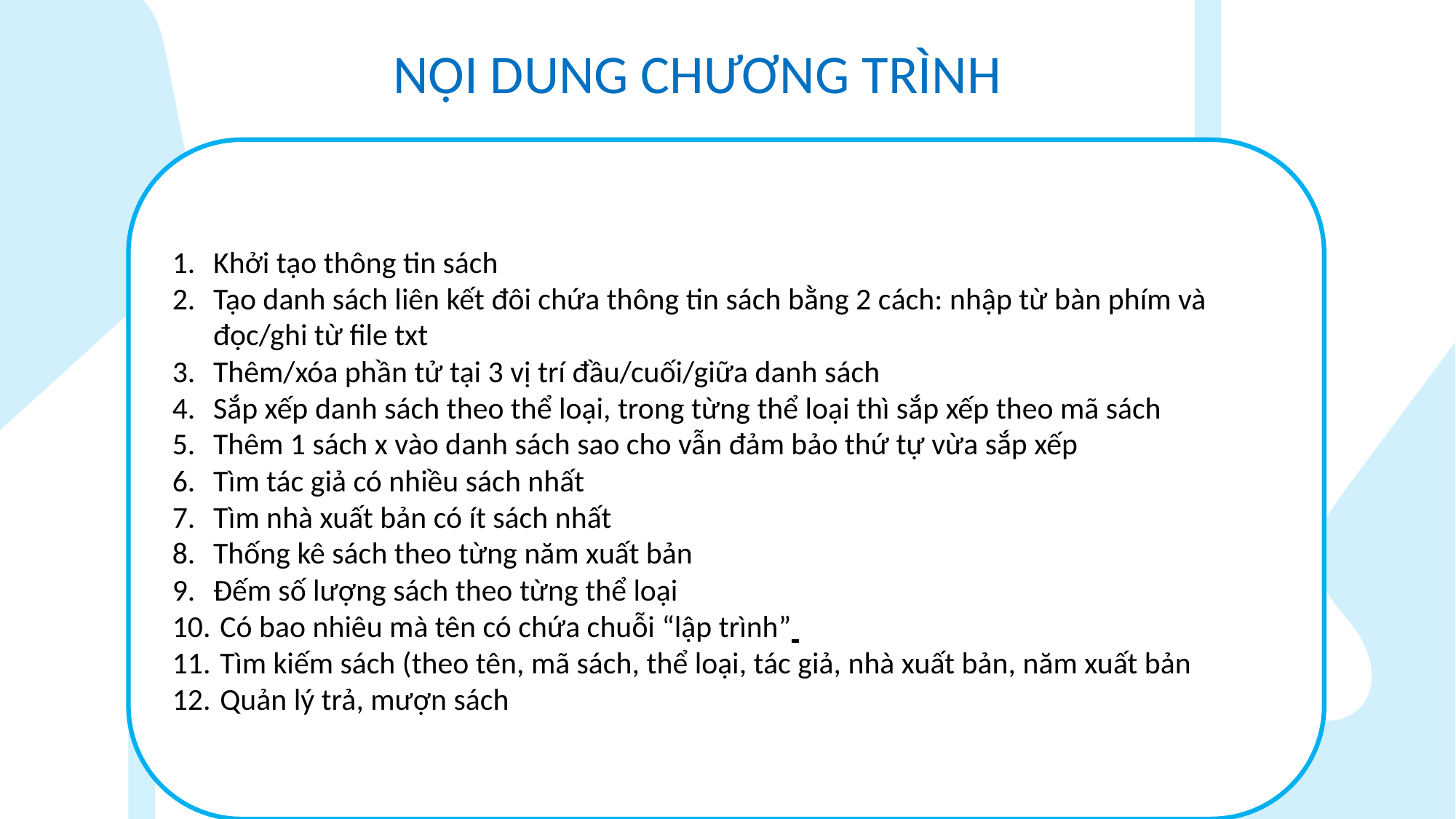

NỘI DUNG CHƯƠNG TRÌNH
Khởi tạo thông tin sách
Tạo danh sách liên kết đôi chứa thông tin sách bằng 2 cách: nhập từ bàn phím và đọc/ghi từ file txt
Thêm/xóa phần tử tại 3 vị trí đầu/cuối/giữa danh sách
Sắp xếp danh sách theo thể loại, trong từng thể loại thì sắp xếp theo mã sách
Thêm 1 sách x vào danh sách sao cho vẫn đảm bảo thứ tự vừa sắp xếp
Tìm tác giả có nhiều sách nhất
Tìm nhà xuất bản có ít sách nhất
Thống kê sách theo từng năm xuất bản
Đếm số lượng sách theo từng thể loại
 Có bao nhiêu mà tên có chứa chuỗi “lập trình”
 Tìm kiếm sách (theo tên, mã sách, thể loại, tác giả, nhà xuất bản, năm xuất bản
 Quản lý trả, mượn sách